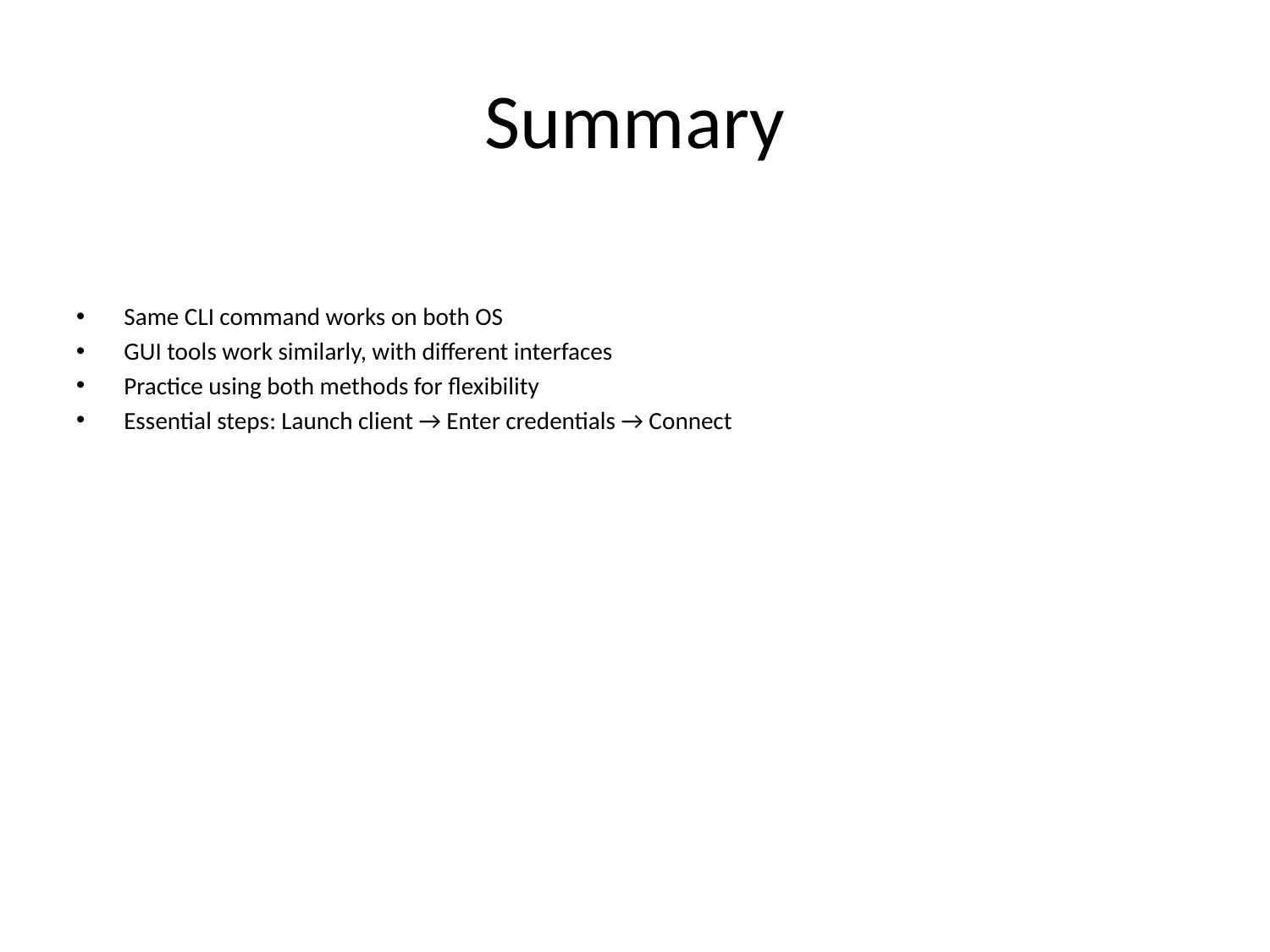

# Summary

Same CLI command works on both OS
GUI tools work similarly, with different interfaces
Practice using both methods for flexibility
Essential steps: Launch client → Enter credentials → Connect